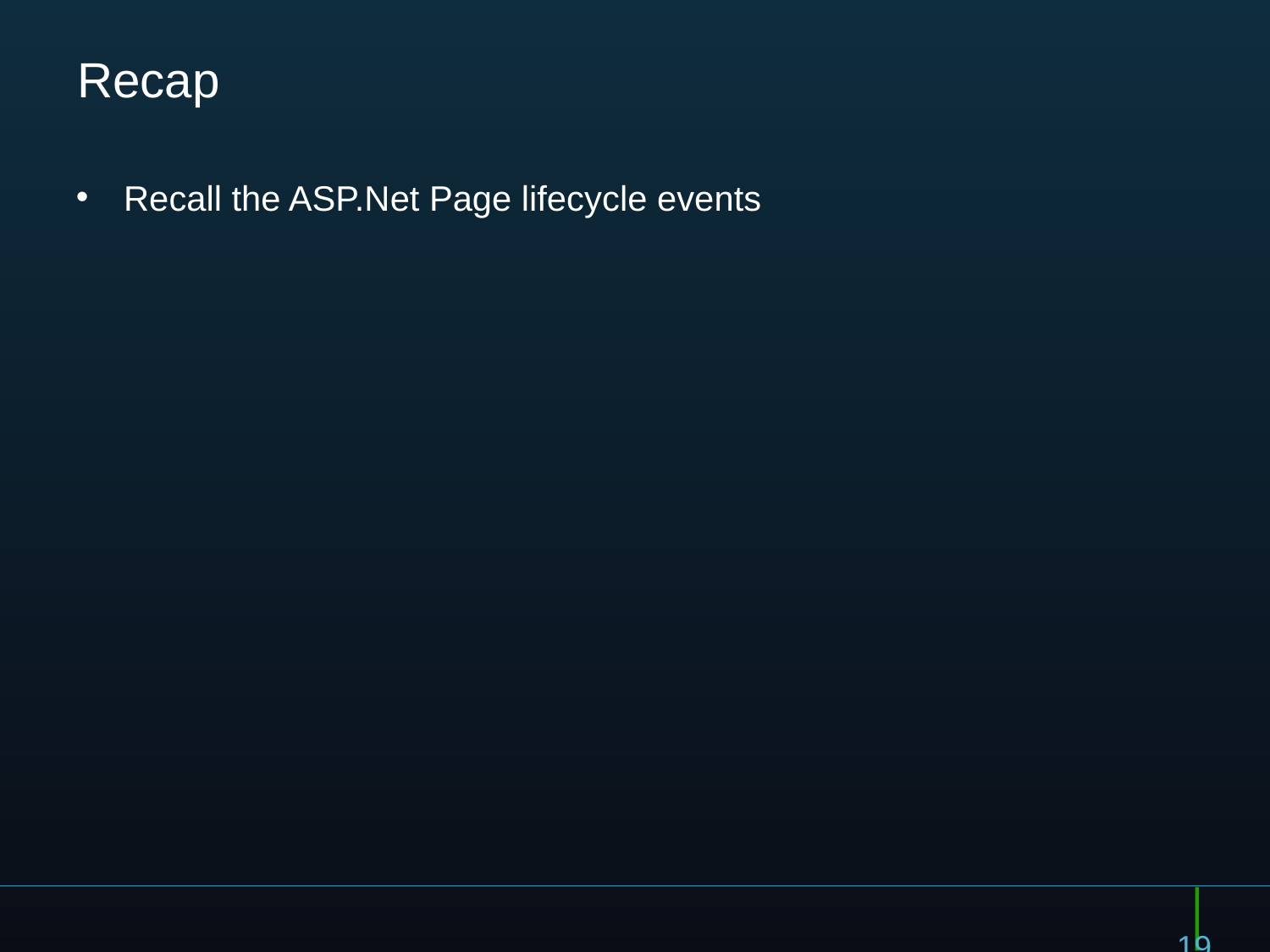

# Recap
Recall the ASP.Net Page lifecycle events
19